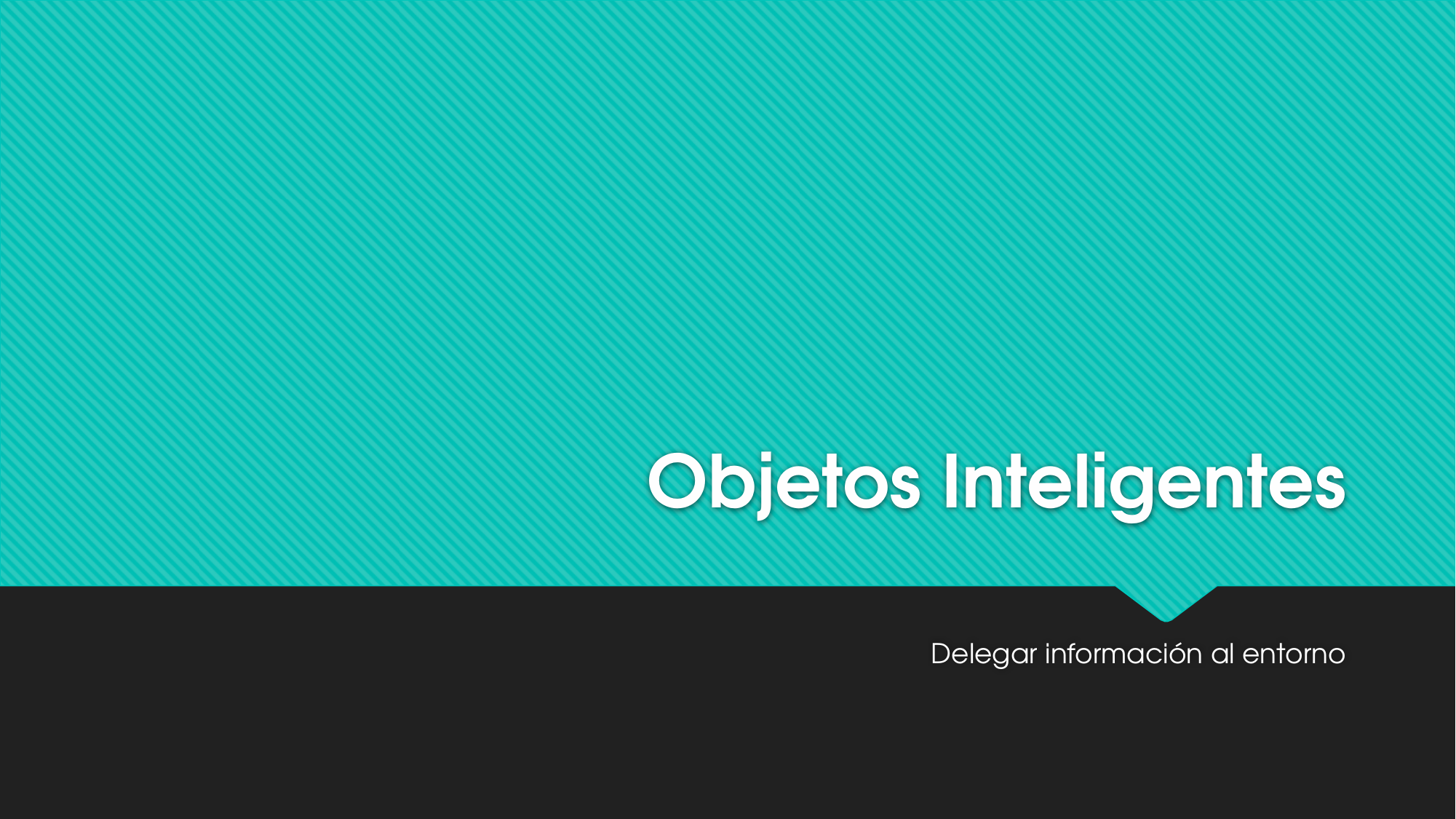

# Objetos Inteligentes
Delegar información al entorno